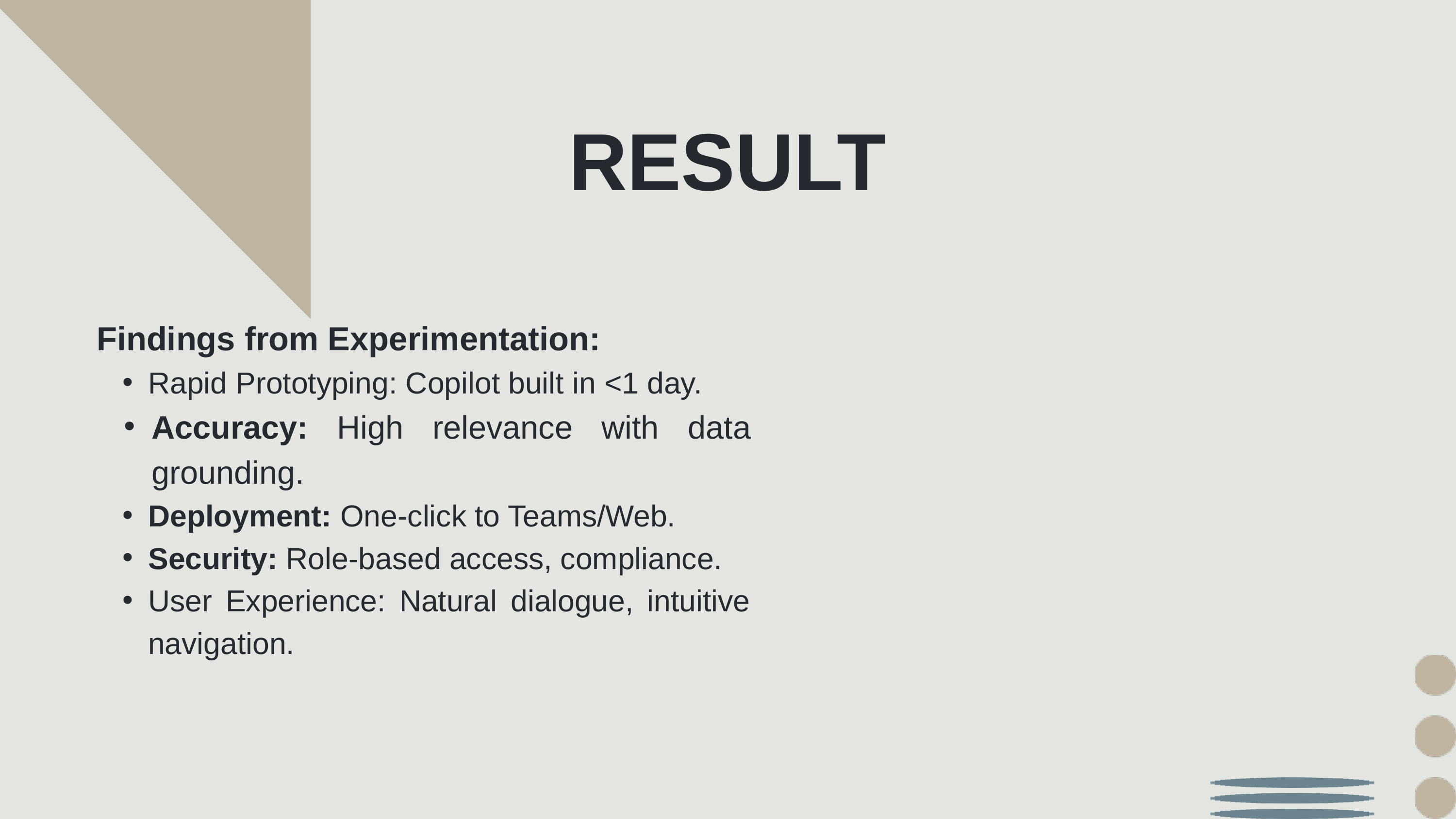

RESULT
Findings from Experimentation:
Rapid Prototyping: Copilot built in <1 day.
Accuracy: High relevance with data grounding.
Deployment: One-click to Teams/Web.
Security: Role-based access, compliance.
User Experience: Natural dialogue, intuitive navigation.